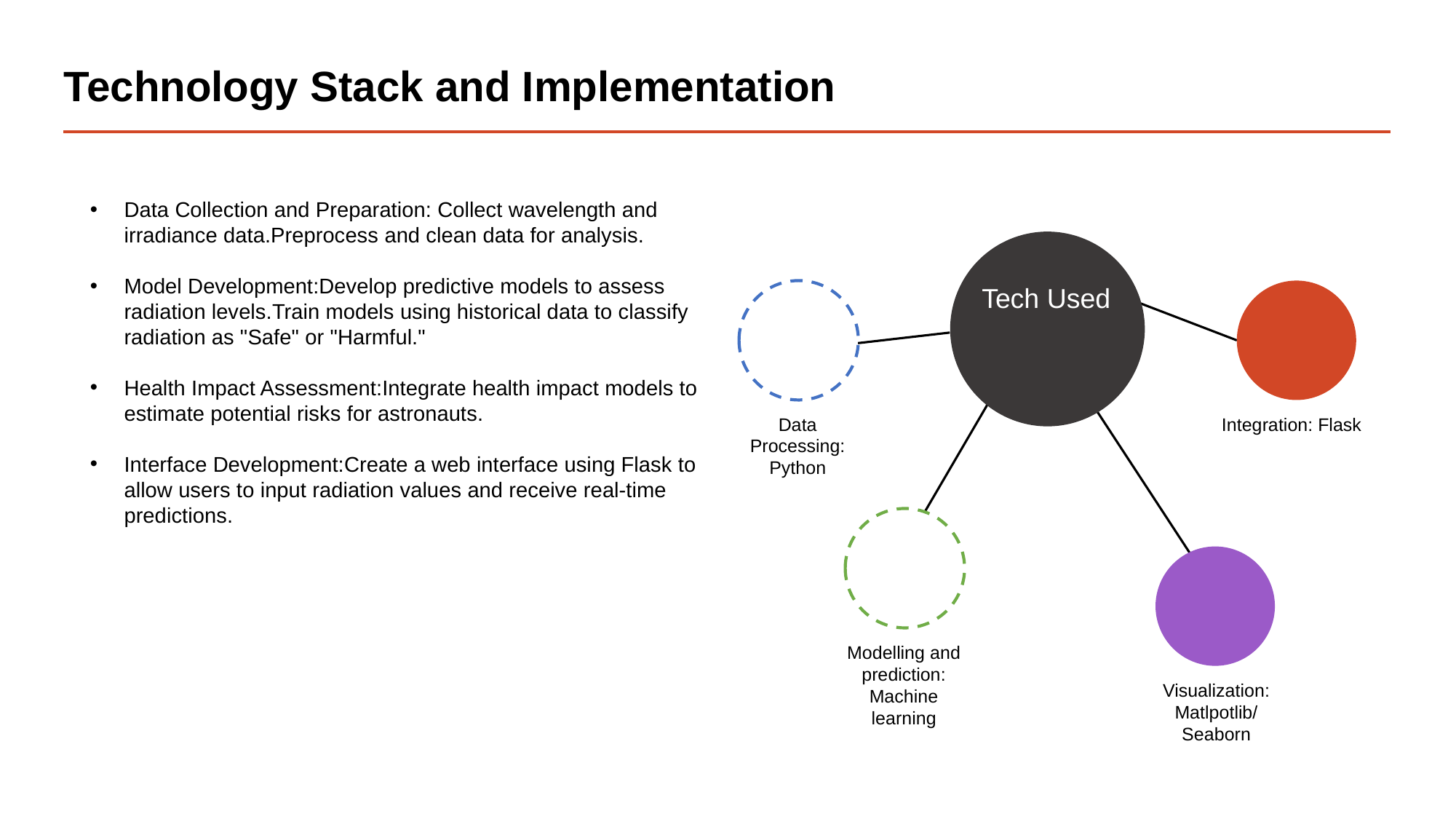

# Technology Stack and Implementation
Data Collection and Preparation: Collect wavelength and irradiance data.Preprocess and clean data for analysis.

Model Development:Develop predictive models to assess radiation levels.Train models using historical data to classify radiation as "Safe" or "Harmful."

Health Impact Assessment:Integrate health impact models to estimate potential risks for astronauts.

Interface Development:Create a web interface using Flask to allow users to input radiation values and receive real-time predictions.

Tech Used

Data Processing: Python
Integration: Flask

Modelling and prediction: Machine learning
Visualization: Matlpotlib/
Seaborn